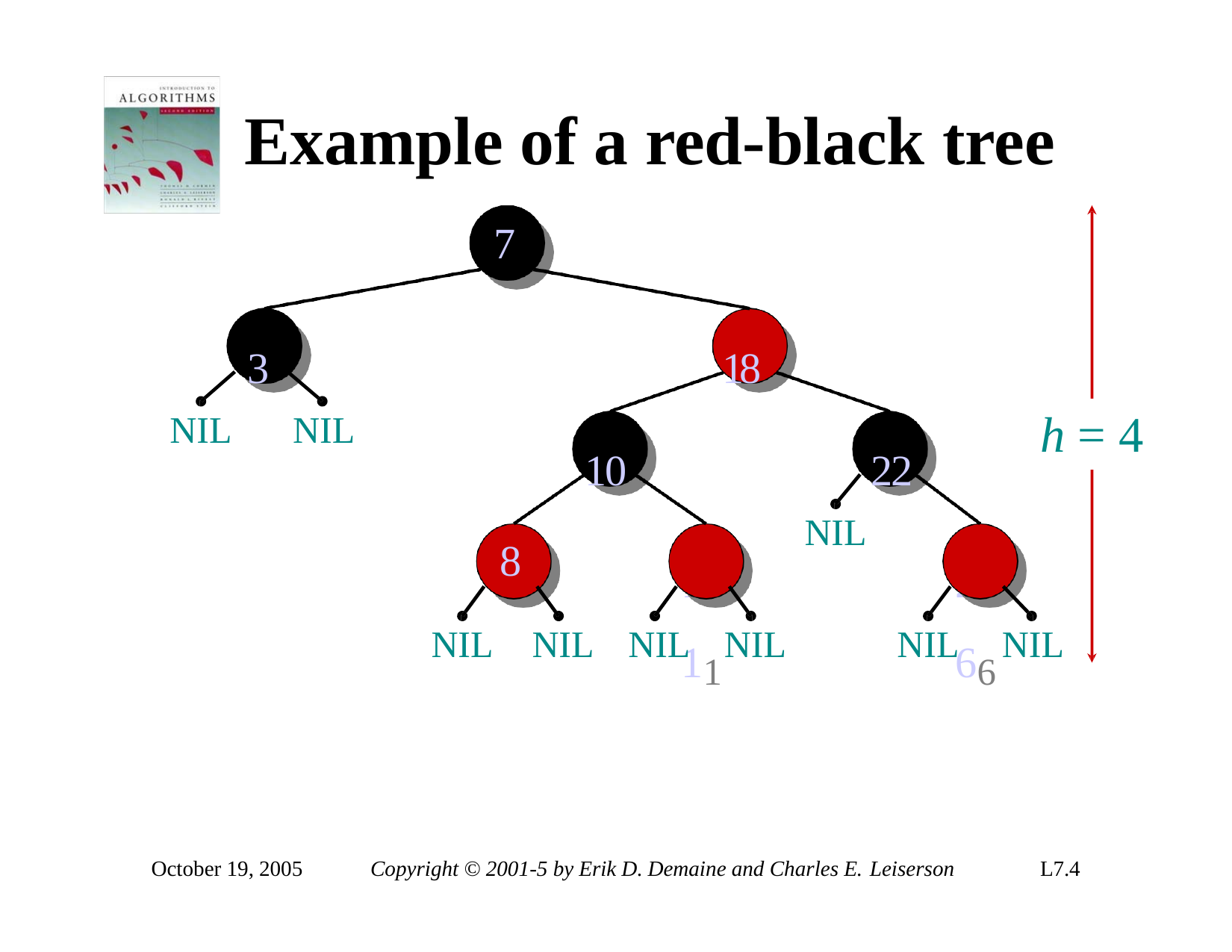

# Example of a red-black tree

7
3	1  8

h = 4
NIL	NIL
1   0	2   2
NIL
8
NIL	NIL	NIL	NIL
1111
2266
NIL	NIL
October 19, 2005
Copyright © 2001-5 by Erik D. Demaine and Charles E. Leiserson
L7.4